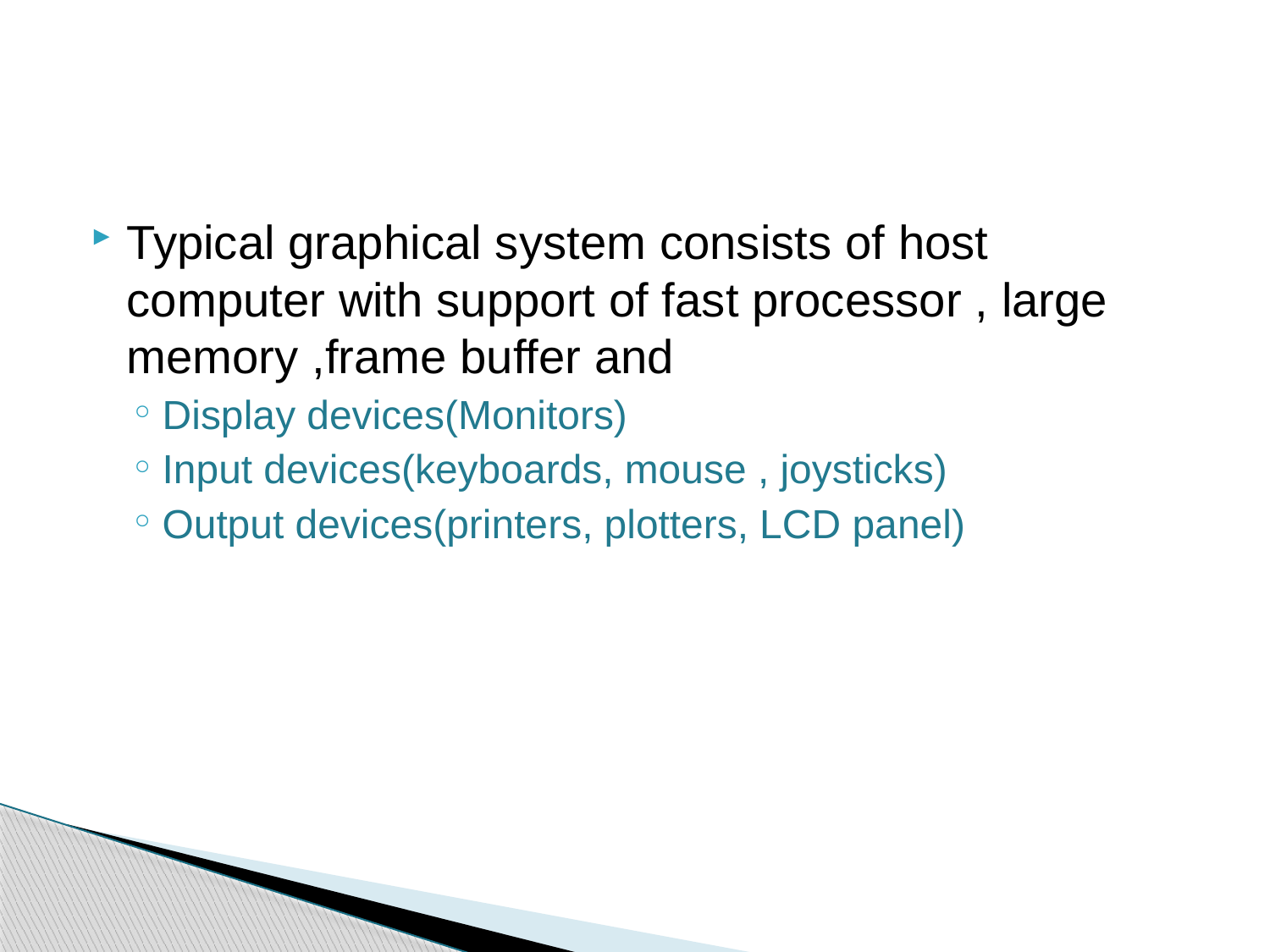

#
Typical graphical system consists of host computer with support of fast processor , large memory ,frame buffer and
Display devices(Monitors)
Input devices(keyboards, mouse , joysticks)
Output devices(printers, plotters, LCD panel)